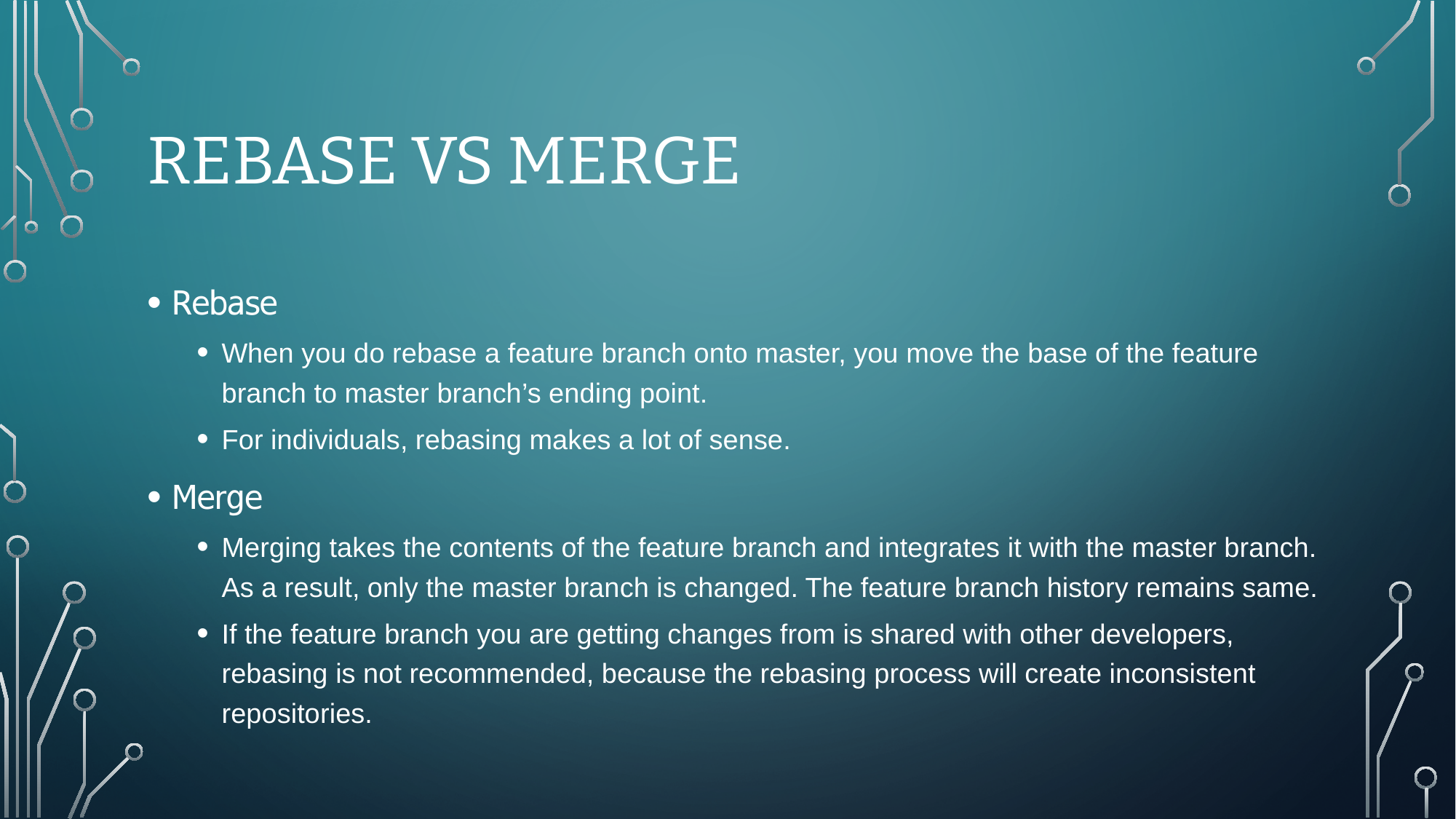

# Rebase vs Merge
Rebase
When you do rebase a feature branch onto master, you move the base of the feature branch to master branch’s ending point.
For individuals, rebasing makes a lot of sense.
Merge
Merging takes the contents of the feature branch and integrates it with the master branch. As a result, only the master branch is changed. The feature branch history remains same.
If the feature branch you are getting changes from is shared with other developers, rebasing is not recommended, because the rebasing process will create inconsistent repositories.